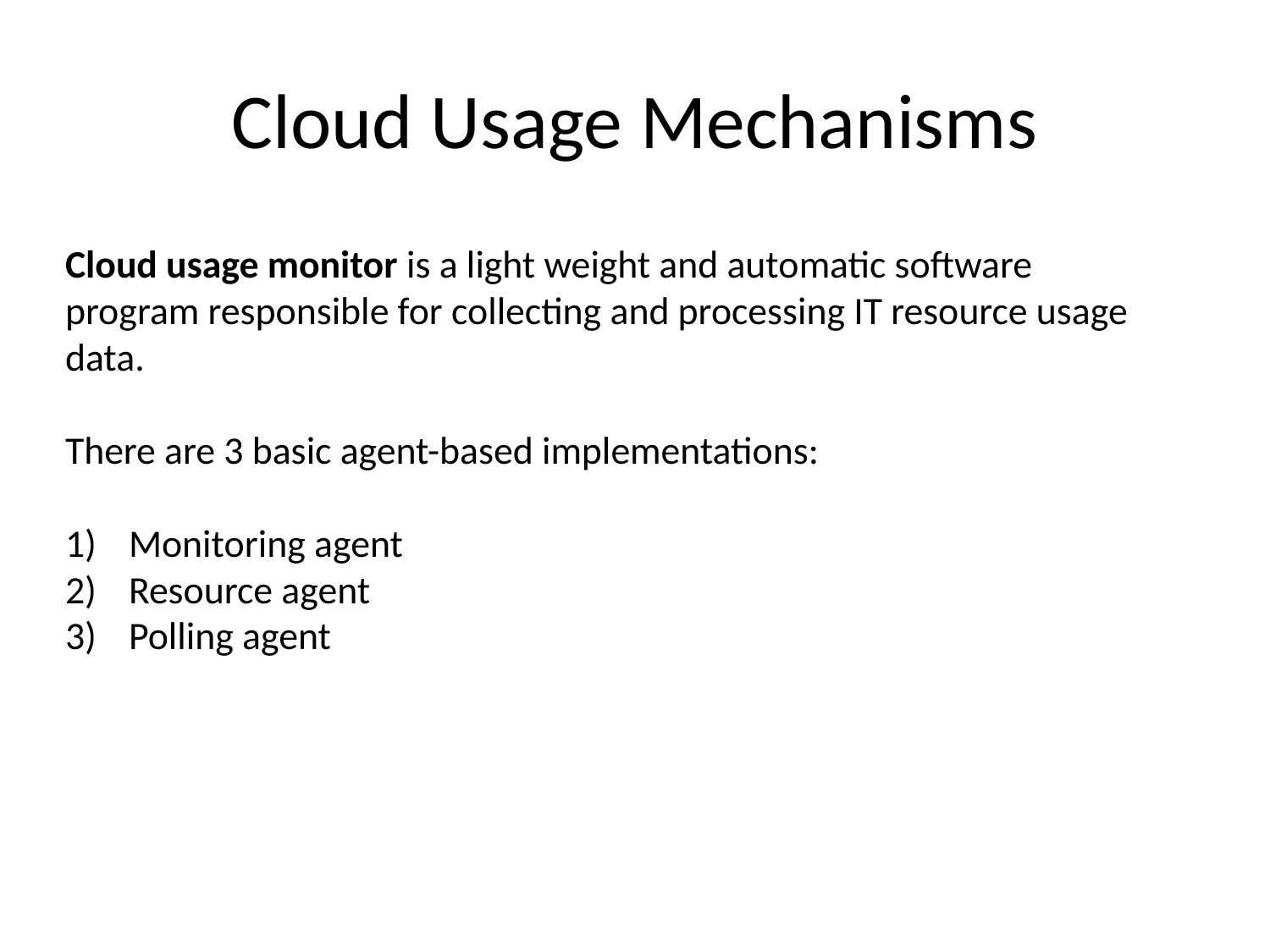

# Cloud Usage Mechanisms
Cloud usage monitor is a light weight and automatic software program responsible for collecting and processing IT resource usage data.

There are 3 basic agent-based implementations:

Monitoring agent
Resource agent
Polling agent